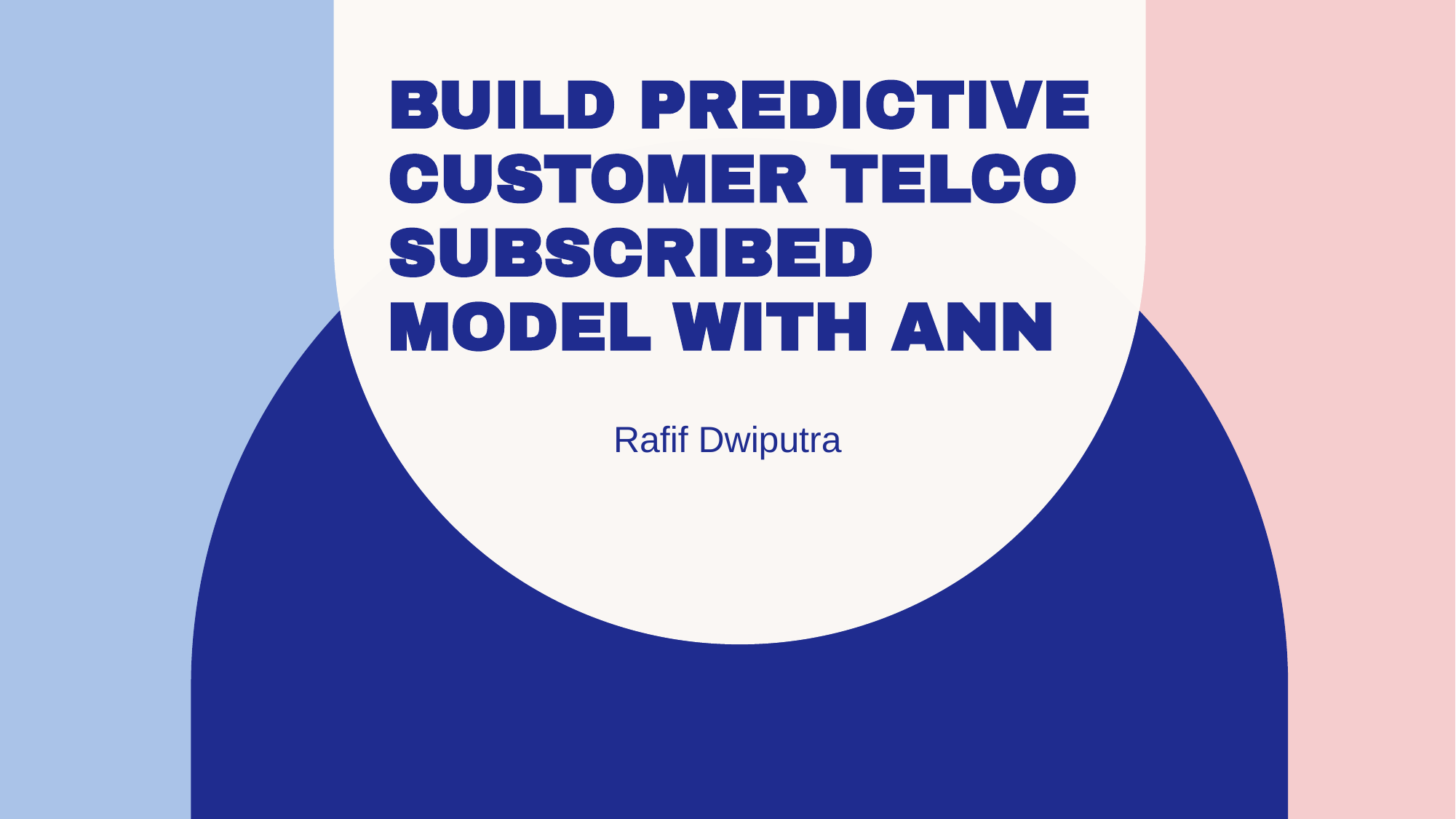

# Build predictive customer telco subscribed model with ANN
Rafif Dwiputra